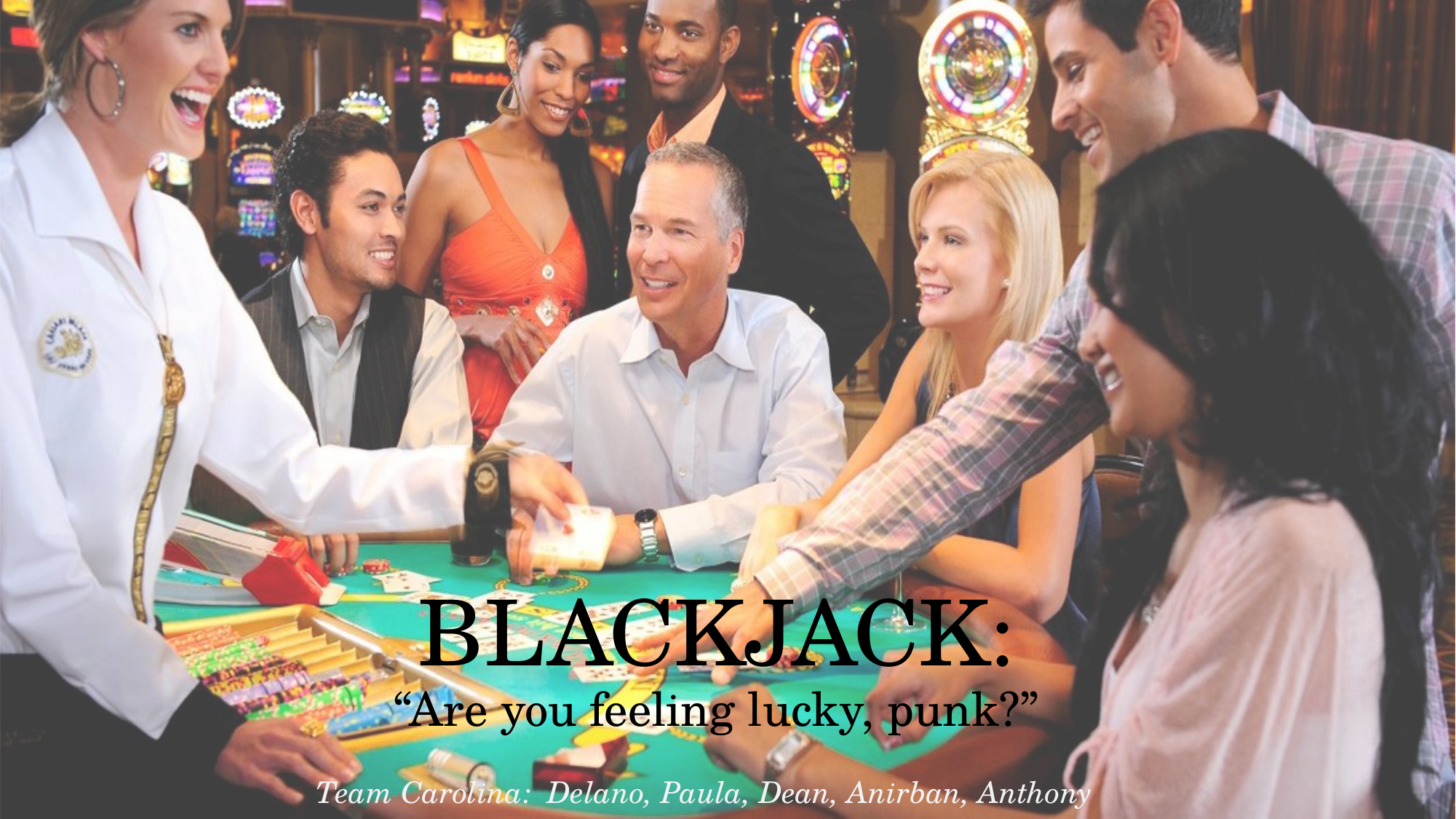

# BLACKJACK: “Are you feeling lucky, punk?”
Team Carolina:  Delano, Paula, Dean, Anirban, Anthony